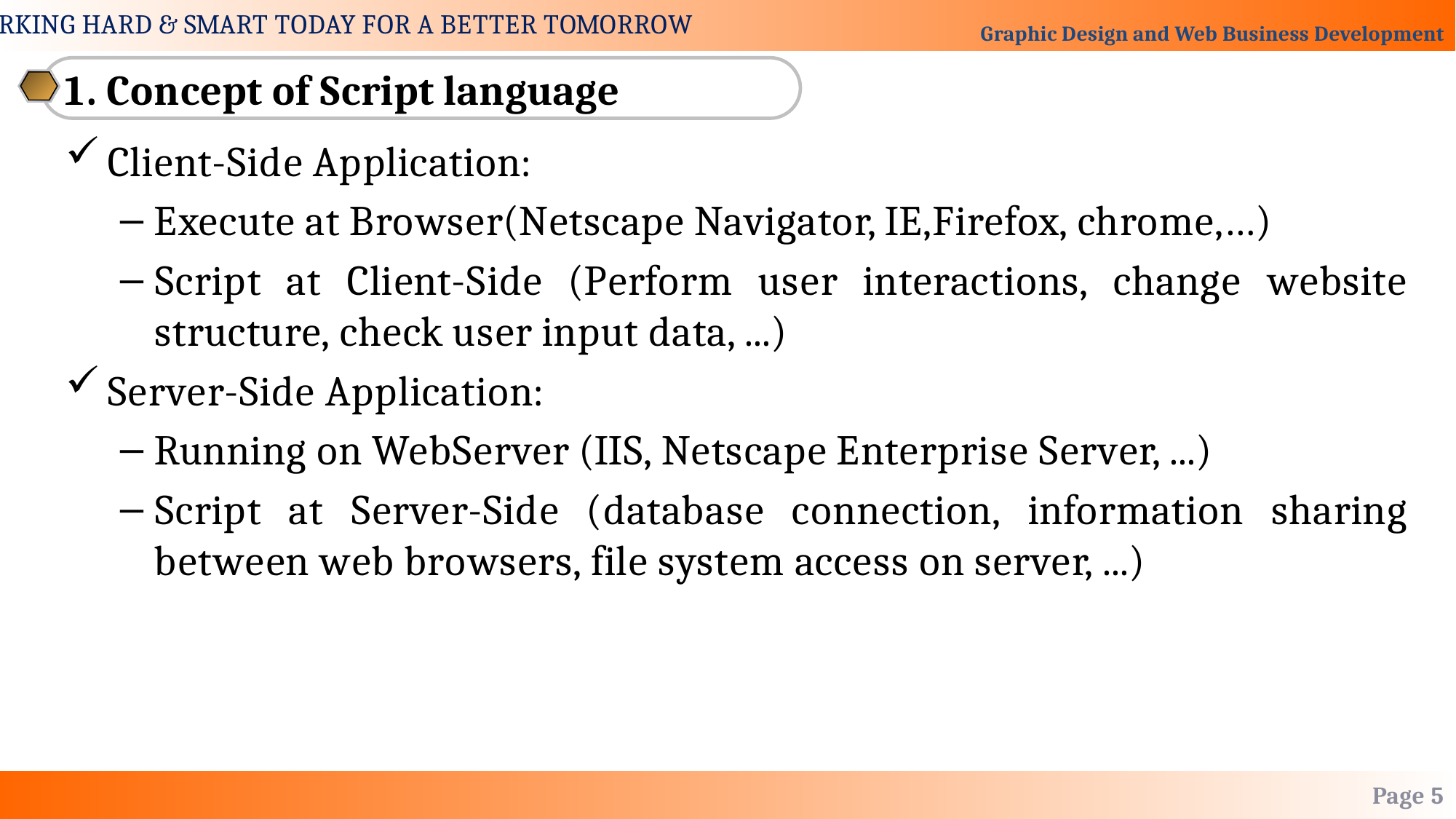

1. Concept of Script language

Client-Side Application:
Execute at Browser(Netscape Navigator, IE,Firefox, chrome,…)
Script at Client-Side (Perform user interactions, change website structure, check user input data, ...)
Server-Side Application:
Running on WebServer (IIS, Netscape Enterprise Server, ...)
Script at Server-Side (database connection, information sharing between web browsers, file system access on server, ...)

Page 5